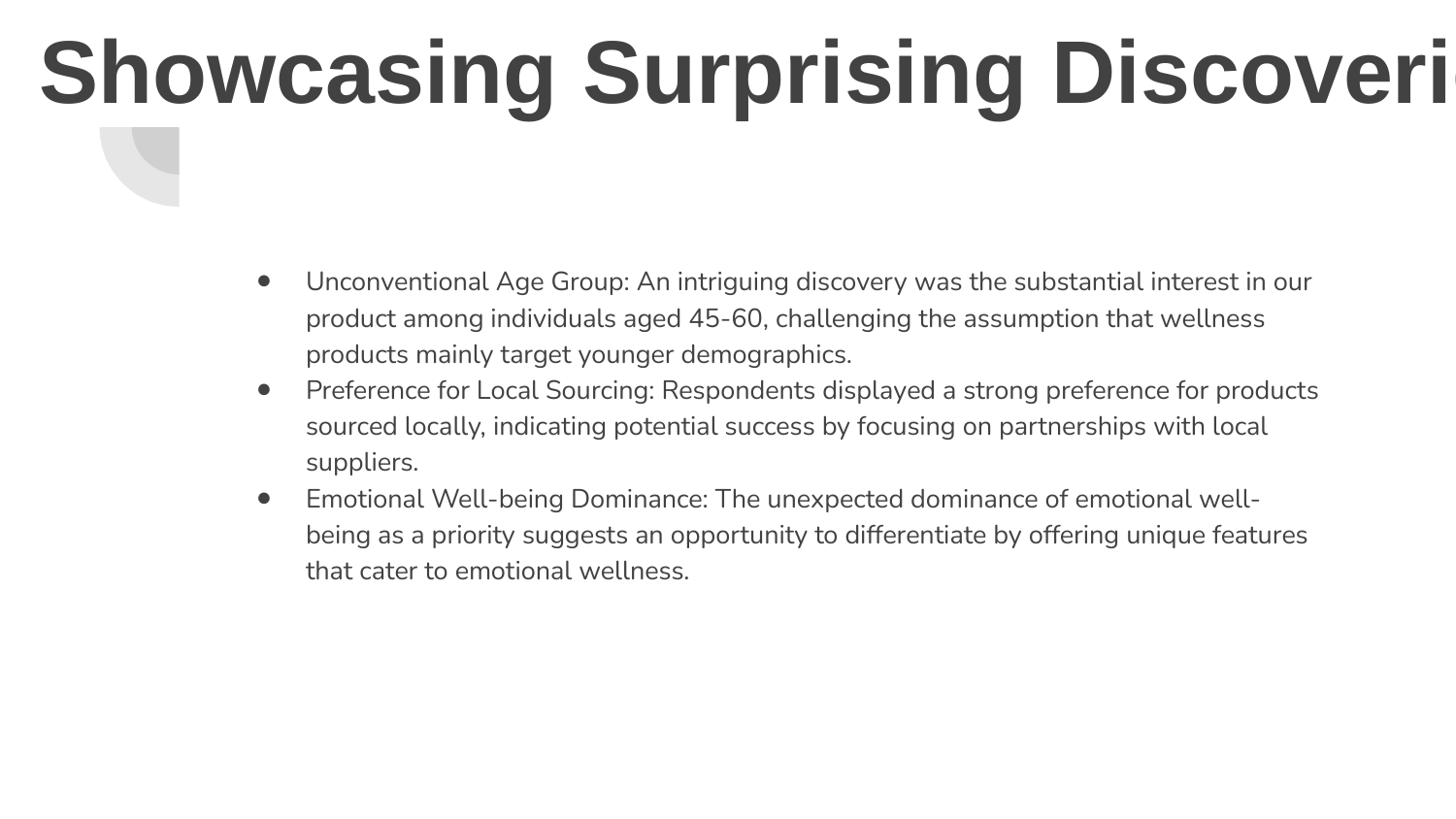

# Showcasing Surprising Discoveries
Unconventional Age Group: An intriguing discovery was the substantial interest in our product among individuals aged 45-60, challenging the assumption that wellness products mainly target younger demographics.
Preference for Local Sourcing: Respondents displayed a strong preference for products sourced locally, indicating potential success by focusing on partnerships with local suppliers.
Emotional Well-being Dominance: The unexpected dominance of emotional well-being as a priority suggests an opportunity to differentiate by offering unique features that cater to emotional wellness.